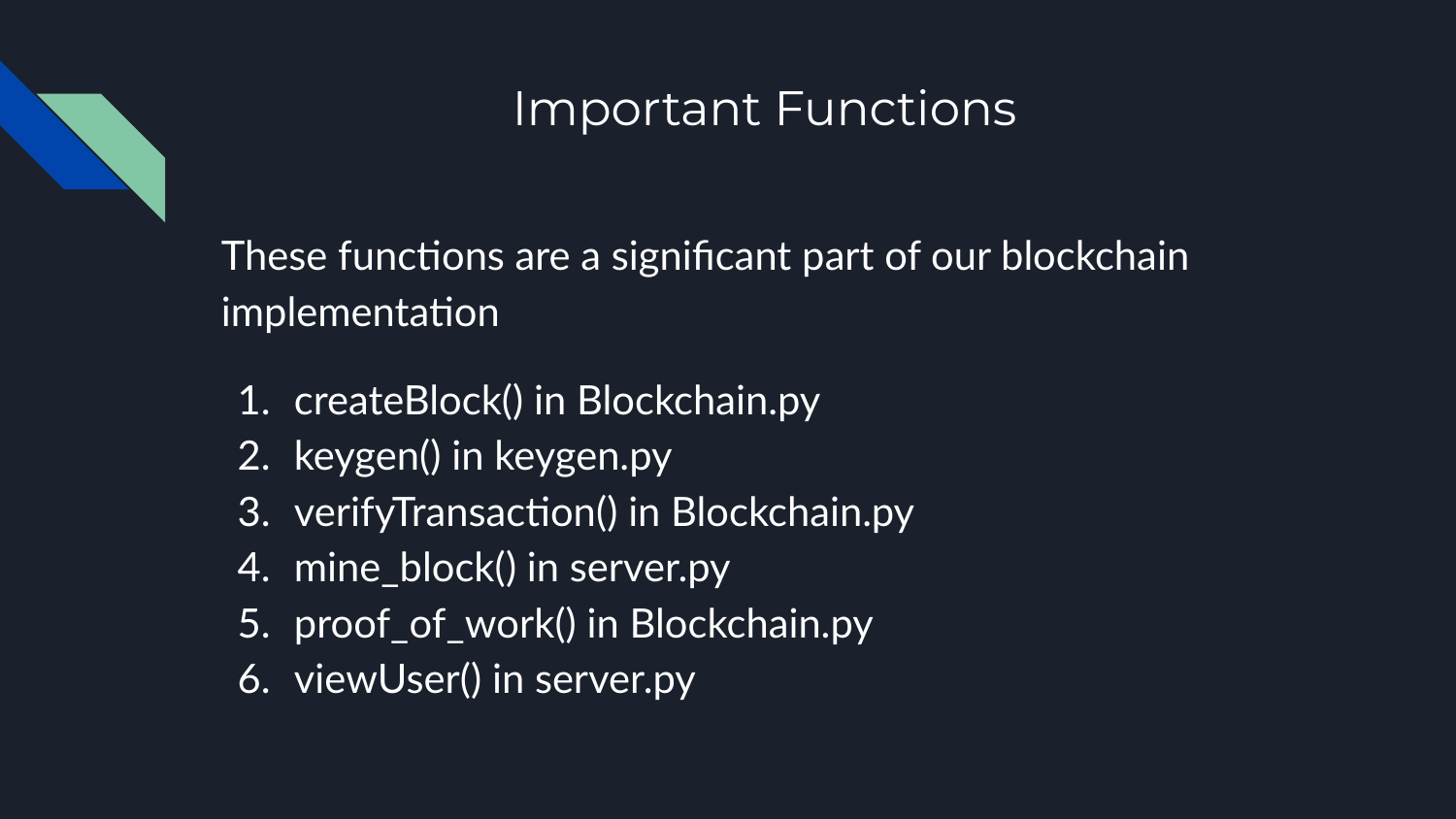

# Important Functions
These functions are a significant part of our blockchain implementation
createBlock() in Blockchain.py
keygen() in keygen.py
verifyTransaction() in Blockchain.py
mine_block() in server.py
proof_of_work() in Blockchain.py
viewUser() in server.py